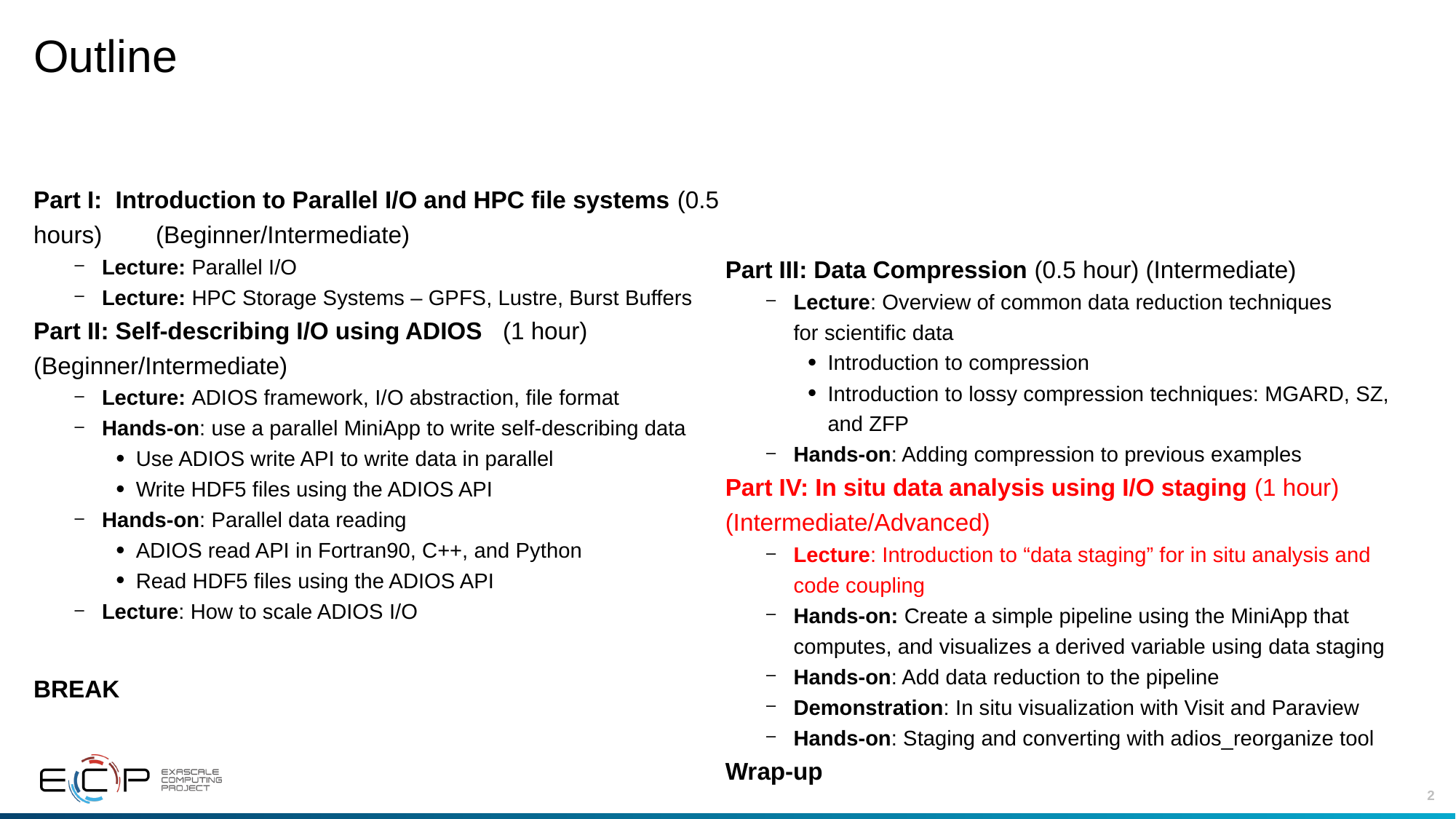

# Outline
Part I:  Introduction to Parallel I/O and HPC file systems (0.5 hours)        (Beginner/Intermediate)
Lecture: Parallel I/O
Lecture: HPC Storage Systems – GPFS, Lustre, Burst Buffers
Part II: Self-describing I/O using ADIOS   (1 hour) (Beginner/Intermediate)
Lecture: ADIOS framework, I/O abstraction, file format
Hands-on: use a parallel MiniApp to write self-describing data
Use ADIOS write API to write data in parallel
Write HDF5 files using the ADIOS API
Hands-on: Parallel data reading
ADIOS read API in Fortran90, C++, and Python
Read HDF5 files using the ADIOS API
Lecture: How to scale ADIOS I/O

BREAK

Part III: Data Compression (0.5 hour) (Intermediate)
Lecture: Overview of common data reduction techniques
for scientific data
Introduction to compression
Introduction to lossy compression techniques: MGARD, SZ, and ZFP
Hands-on: Adding compression to previous examples
Part IV: In situ data analysis using I/O staging (1 hour) (Intermediate/Advanced)
Lecture: Introduction to “data staging” for in situ analysis and code coupling
Hands-on: Create a simple pipeline using the MiniApp that computes, and visualizes a derived variable using data staging
Hands-on: Add data reduction to the pipeline
Demonstration: In situ visualization with Visit and Paraview
Hands-on: Staging and converting with adios_reorganize tool
Wrap-up